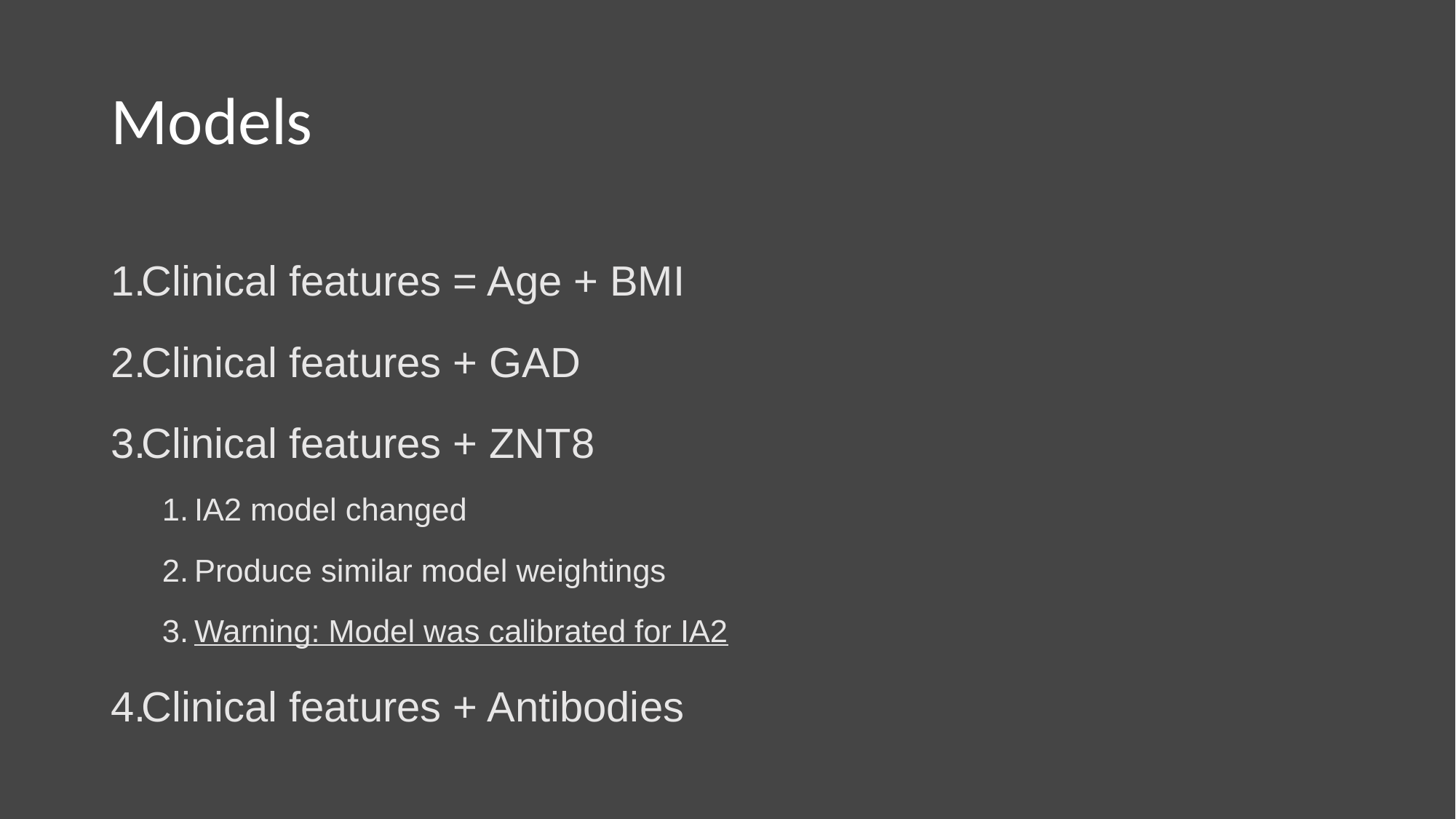

# Models
Clinical features = Age + BMI
Clinical features + GAD
Clinical features + ZNT8
IA2 model changed
Produce similar model weightings
Warning: Model was calibrated for IA2
Clinical features + Antibodies